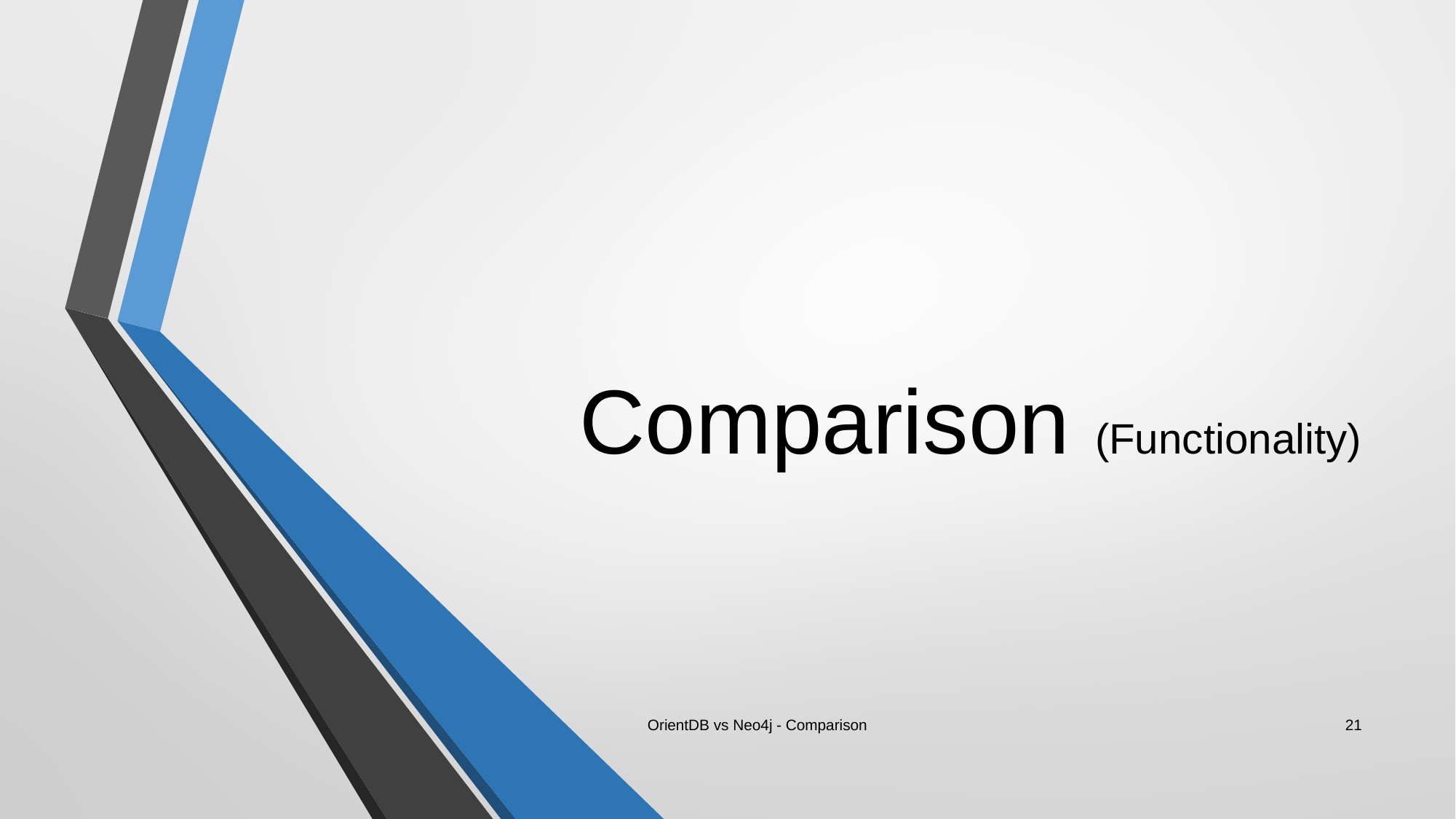

# Comparison (Functionality)

OrientDB vs Neo4j - Comparison
21